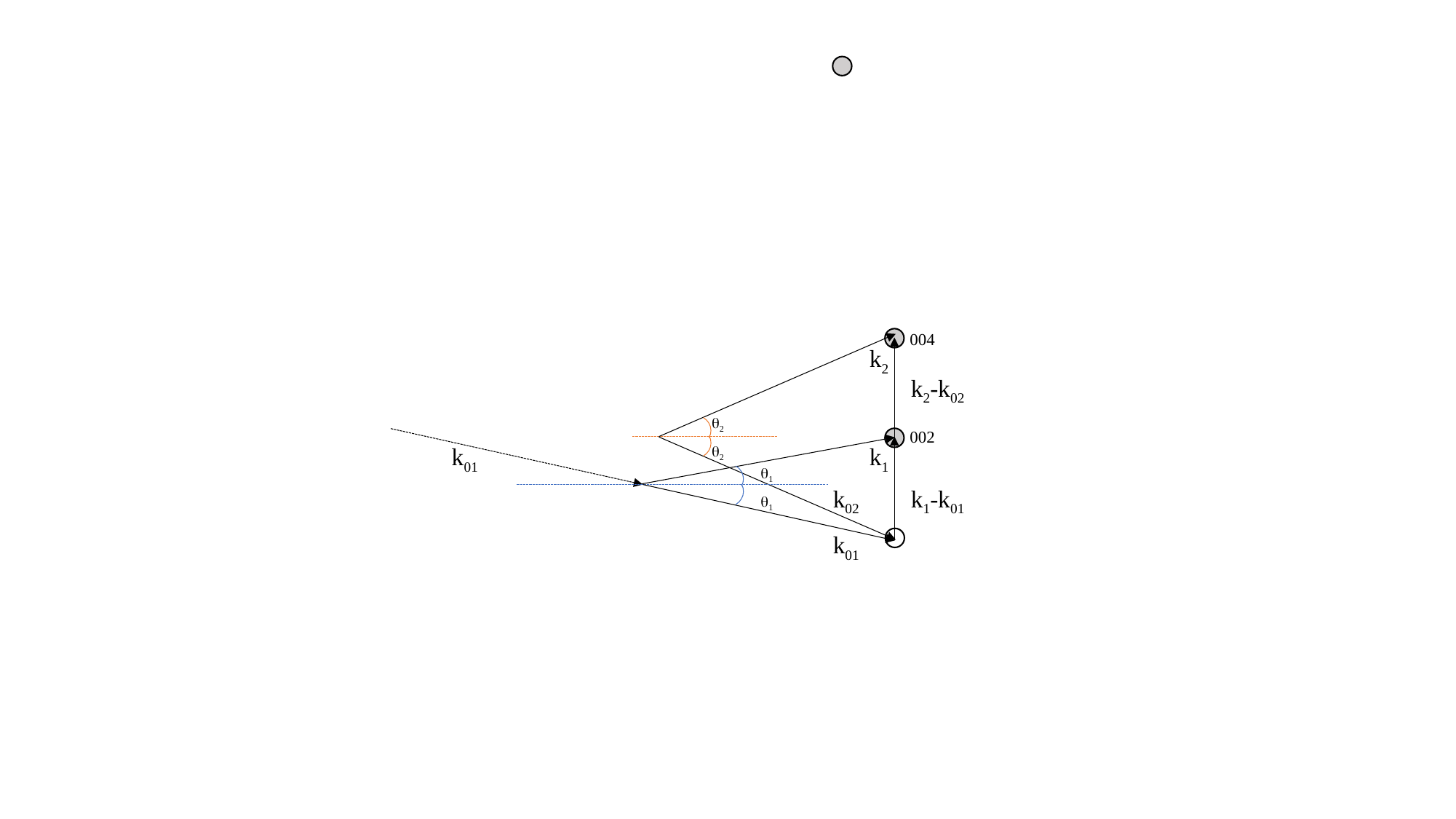

004

k2
k2-k02
θ2

002

k01
k1
θ2
θ1

k02
k1-k01
θ1
k01